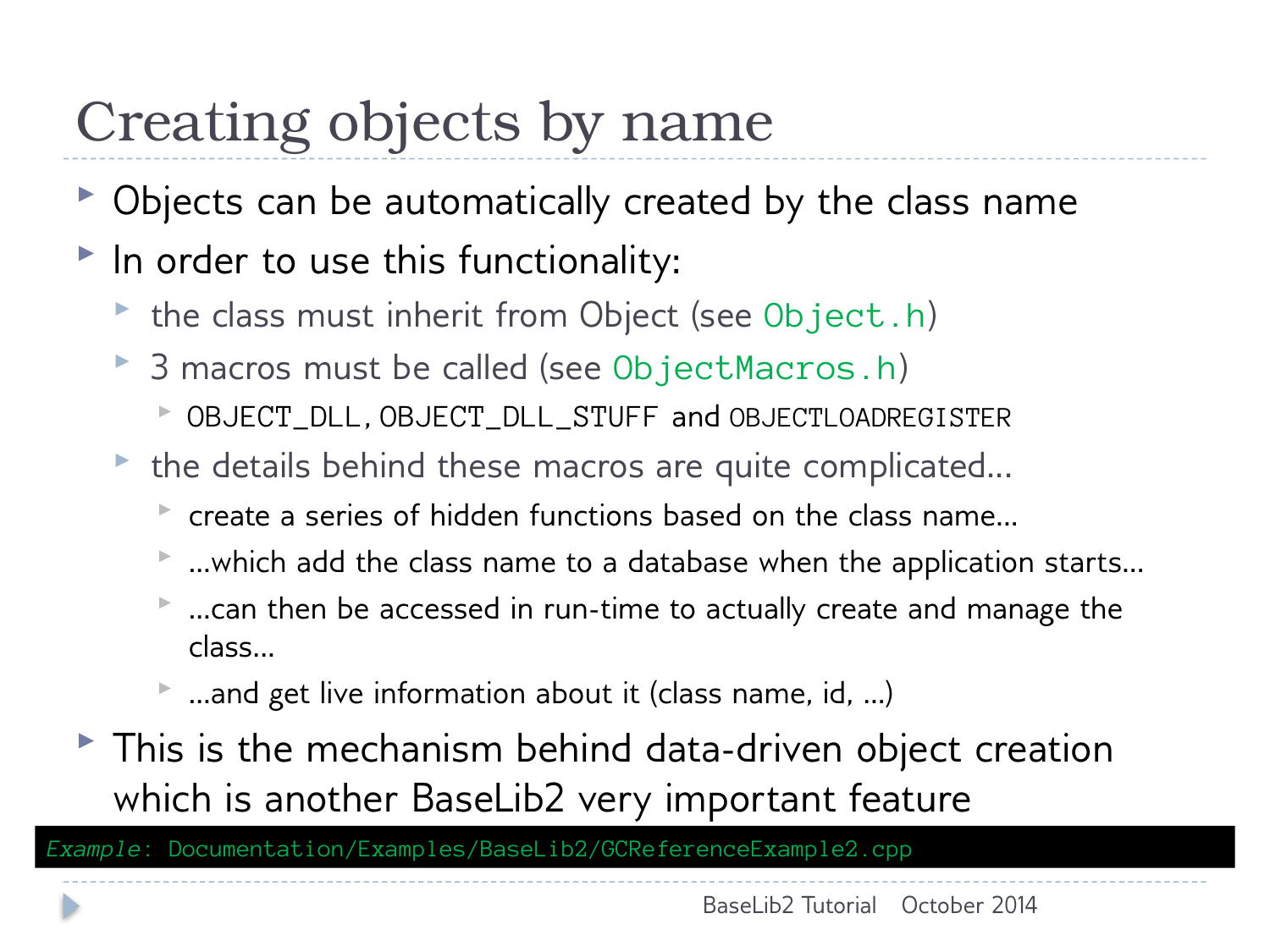

# Creating objects by name
Objects can be automatically created by the class name
In order to use this functionality:
the class must inherit from Object (see Object.h)
3 macros must be called (see ObjectMacros.h)
OBJECT_DLL, OBJECT_DLL_STUFF and OBJECTLOADREGISTER
the details behind these macros are quite complicated...
create a series of hidden functions based on the class name...
...which add the class name to a database when the application starts...
...can then be accessed in run-time to actually create and manage the class...
...and get live information about it (class name, id, ...)
This is the mechanism behind data-driven object creation which is another BaseLib2 very important feature
Example: Documentation/Examples/BaseLib2/GCReferenceExample2.cpp
BaseLib2 Tutorial
October 2014